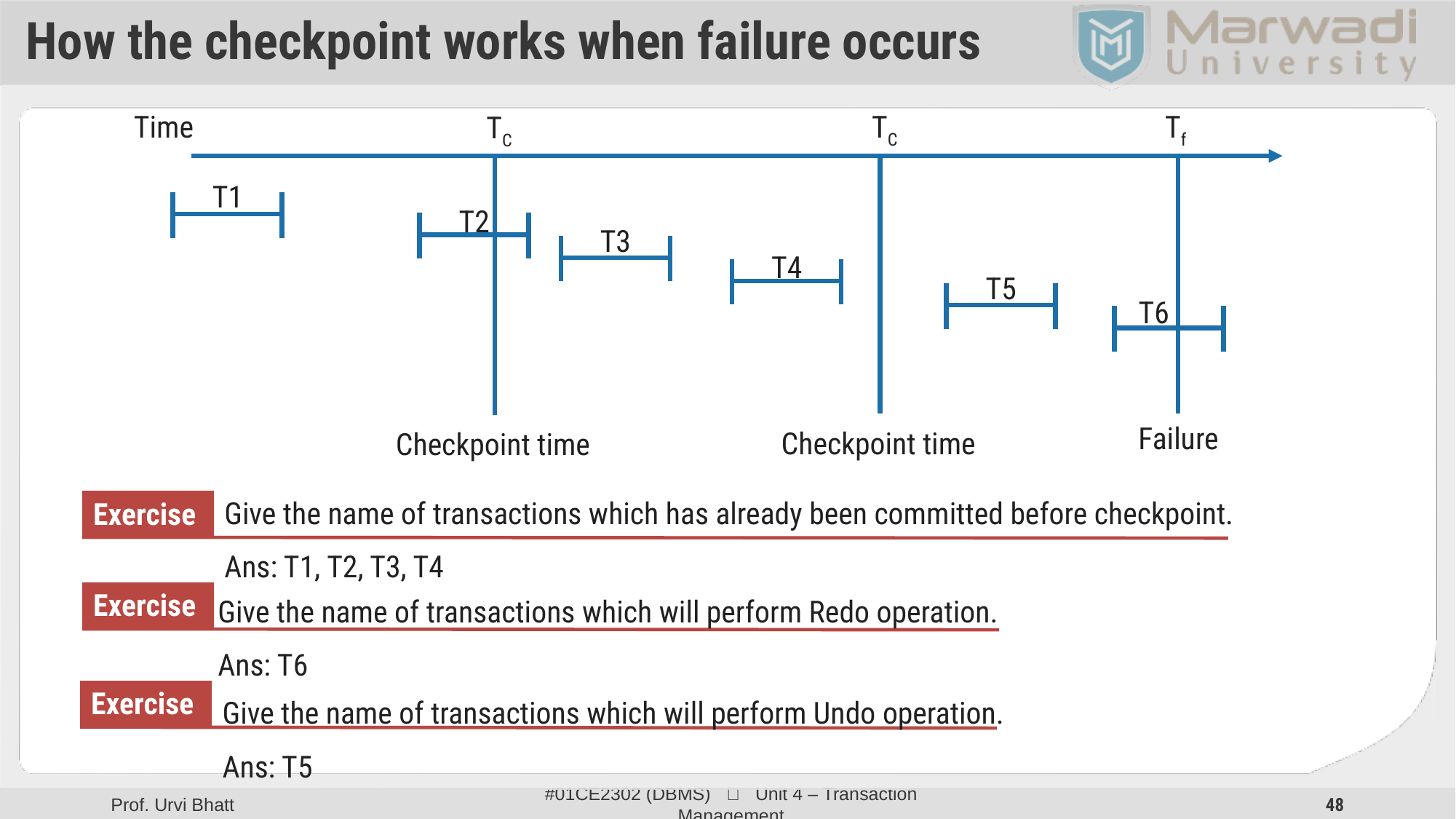

# How the checkpoint works when failure occurs
Time
TC
Tf

TC
T1
T2
T3
T4
T5
T6
Failure
Checkpoint time
Checkpoint time
| Give the name of transactions which has already been committed before checkpoint. Ans: T1, T2, T3, T4 |
| --- |
| Exercise |
| --- |
| Give the name of transactions which will perform Redo operation. Ans: T6 |
| --- |
| Exercise |
| --- |
| Give the name of transactions which will perform Undo operation. Ans: T5 |
| --- |
| Exercise |
| --- |